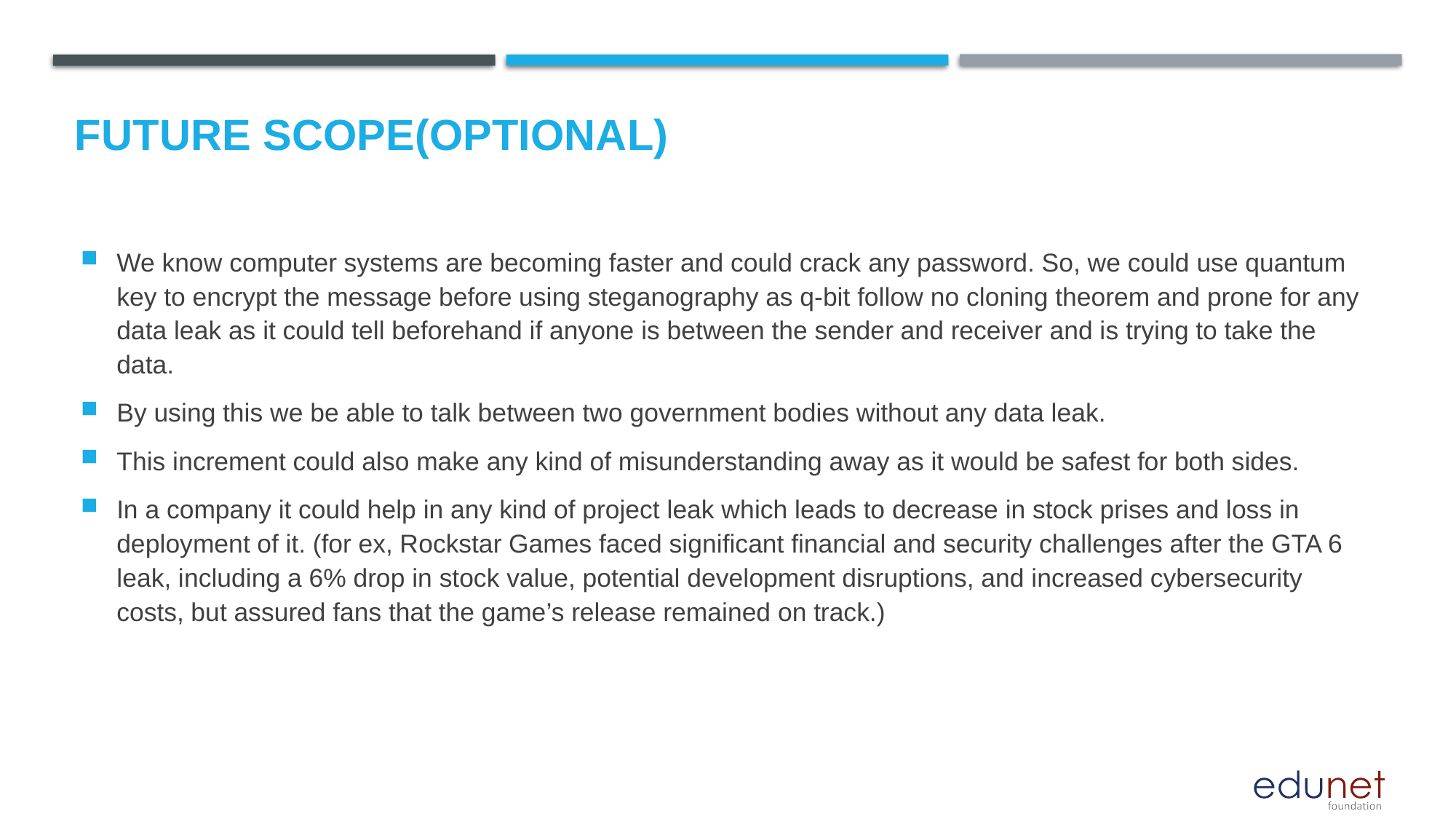

Future scope(optional)
We know computer systems are becoming faster and could crack any password. So, we could use quantum key to encrypt the message before using steganography as q-bit follow no cloning theorem and prone for any data leak as it could tell beforehand if anyone is between the sender and receiver and is trying to take the data.
By using this we be able to talk between two government bodies without any data leak.
This increment could also make any kind of misunderstanding away as it would be safest for both sides.
In a company it could help in any kind of project leak which leads to decrease in stock prises and loss in deployment of it. (for ex, Rockstar Games faced significant financial and security challenges after the GTA 6 leak, including a 6% drop in stock value, potential development disruptions, and increased cybersecurity costs, but assured fans that the game’s release remained on track.)